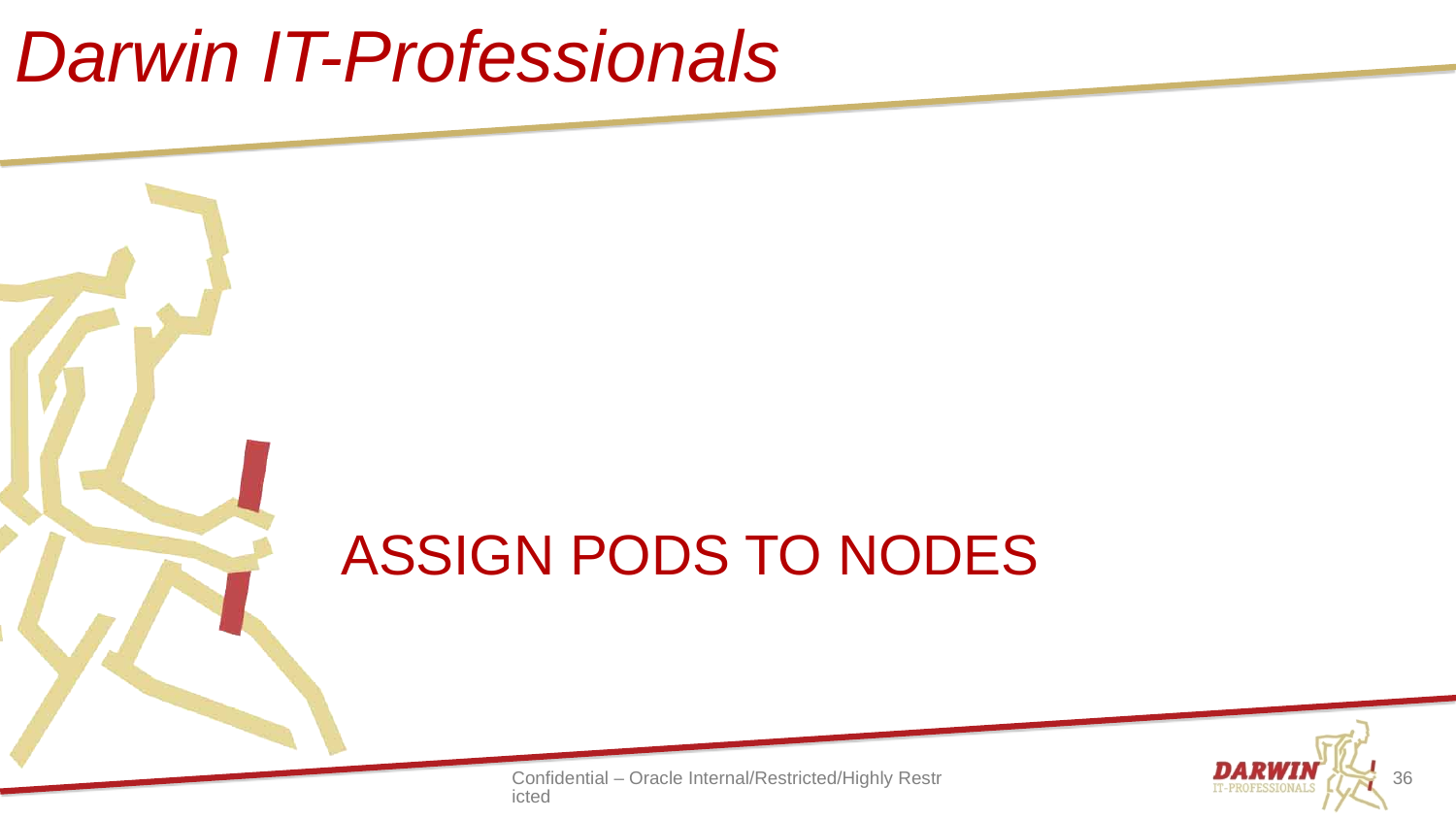

# Assign Pods to Nodes
Confidential – Oracle Internal/Restricted/Highly Restricted
36